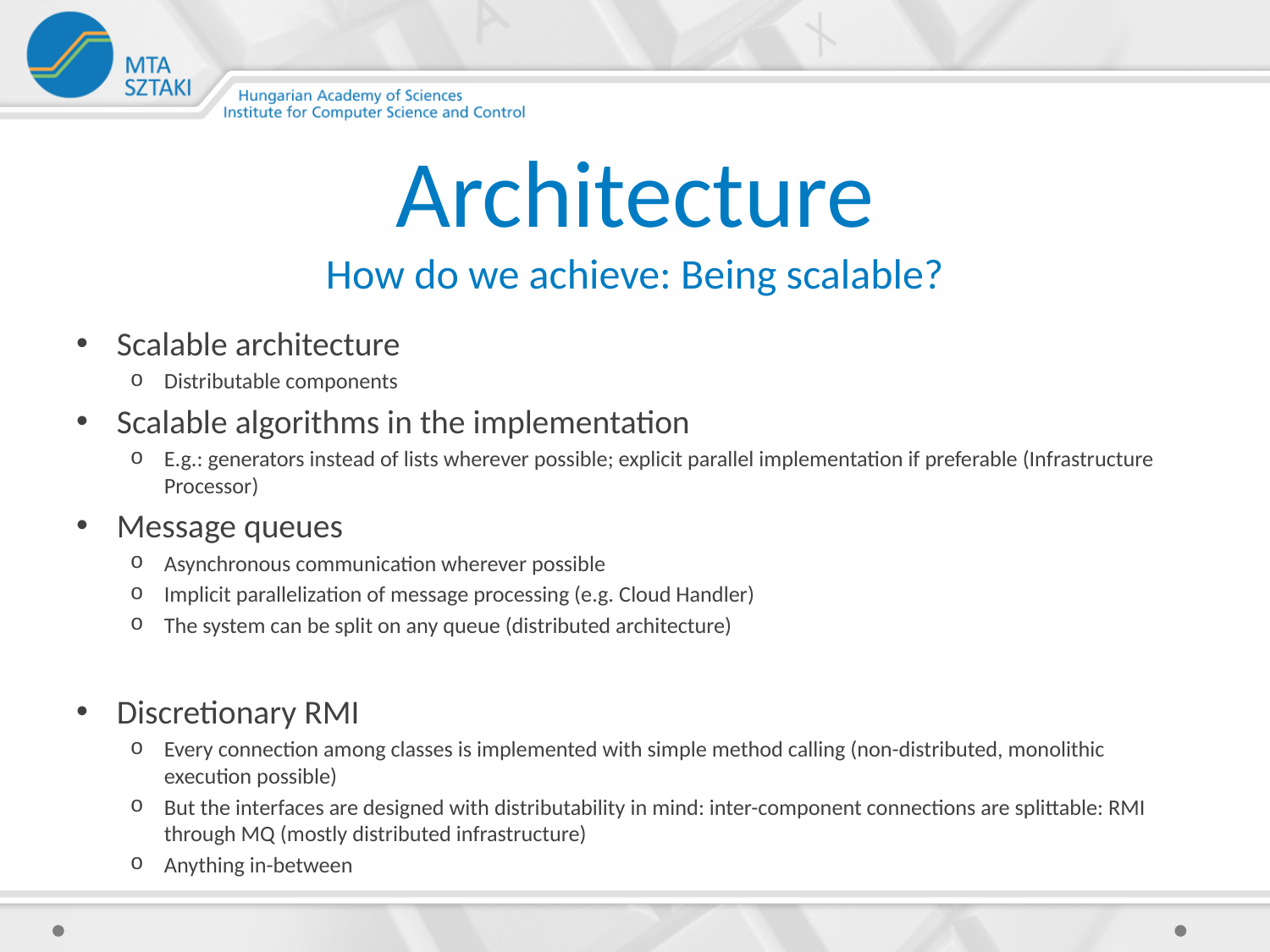

# Architecture How do we achieve: Being scalable?
Scalable architecture
Distributable components
Scalable algorithms in the implementation
E.g.: generators instead of lists wherever possible; explicit parallel implementation if preferable (Infrastructure Processor)
Message queues
Asynchronous communication wherever possible
Implicit parallelization of message processing (e.g. Cloud Handler)
The system can be split on any queue (distributed architecture)

Discretionary RMI
Every connection among classes is implemented with simple method calling (non-distributed, monolithic execution possible)
But the interfaces are designed with distributability in mind: inter-component connections are splittable: RMI through MQ (mostly distributed infrastructure)
Anything in-between